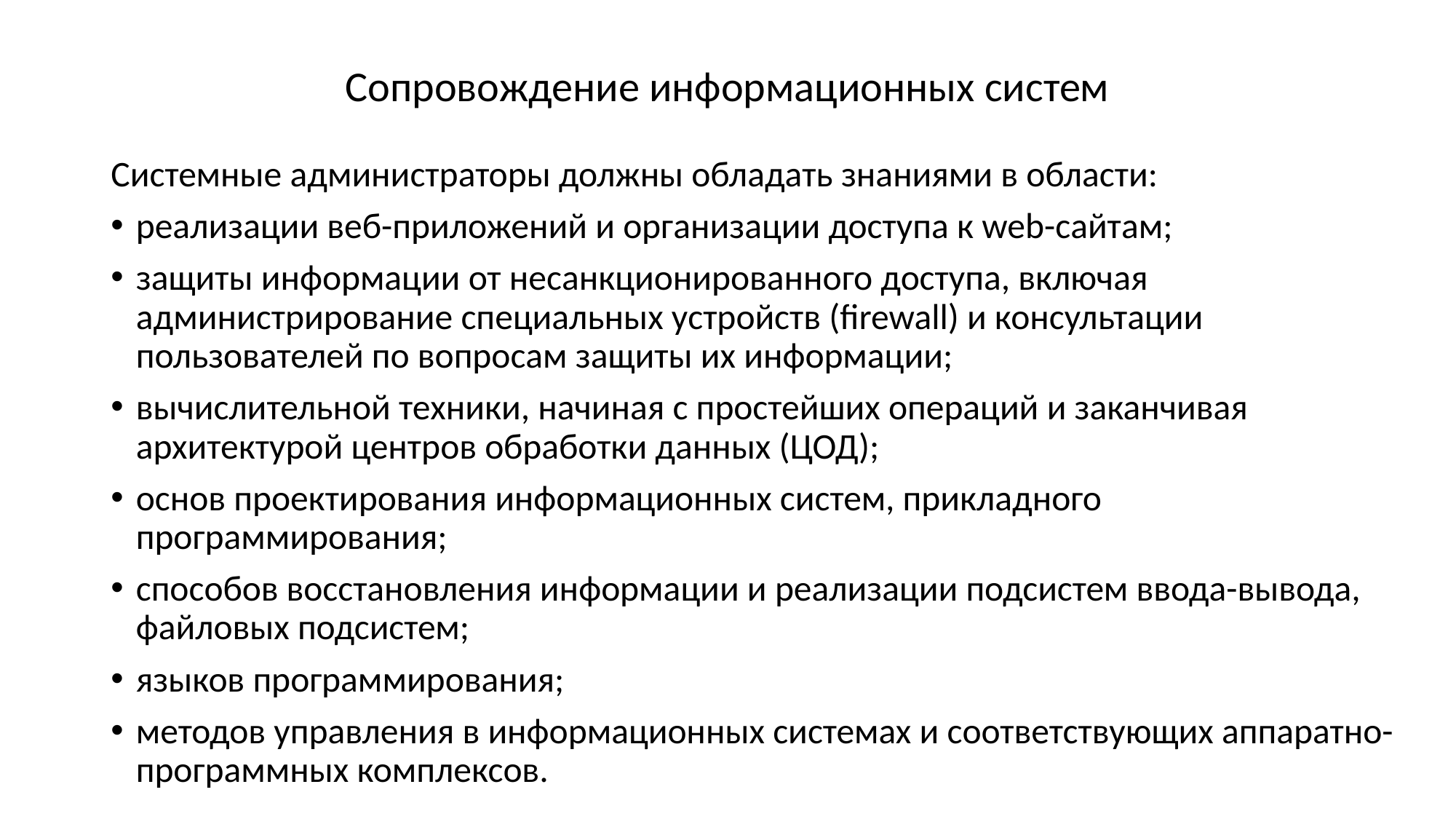

# Сопровождение информационных систем
Системные администраторы должны обладать знаниями в области:
реализации веб-приложений и организации доступа к web-сайтам;
защиты информации от несанкционированного доступа, включая администрирование специальных устройств (firewall) и консультации пользователей по вопросам защиты их информации;
вычислительной техники, начиная с простейших операций и заканчивая архитектурой центров обработки данных (ЦОД);
основ проектирования информационных систем, прикладного программирования;
способов восстановления информации и реализации подсистем ввода-вывода, файловых подсистем;
языков программирования;
методов управления в информационных системах и соответствующих аппаратно-программных комплексов.